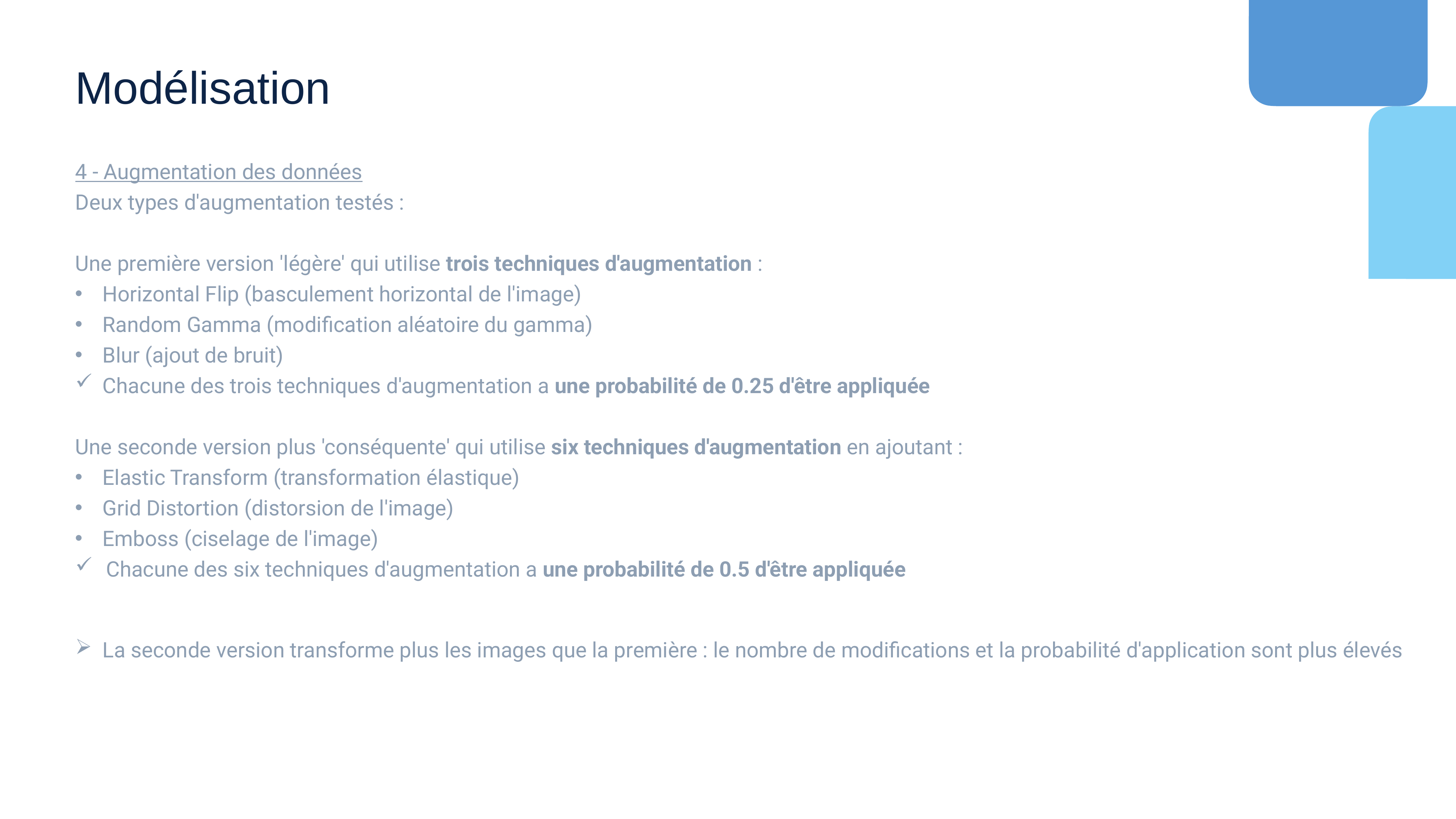

Modélisation

4 - Augmentation des données
Deux types d'augmentation testés :

Une première version 'légère' qui utilise trois techniques d'augmentation :
Horizontal Flip (basculement horizontal de l'image)
Random Gamma (modification aléatoire du gamma)
Blur (ajout de bruit)
Chacune des trois techniques d'augmentation a une probabilité de 0.25 d'être appliquée

Une seconde version plus 'conséquente' qui utilise six techniques d'augmentation en ajoutant :
Elastic Transform (transformation élastique)
Grid Distortion (distorsion de l'image)
Emboss (ciselage de l'image)
Chacune des six techniques d'augmentation a une probabilité de 0.5 d'être appliquée

La seconde version transforme plus les images que la première : le nombre de modifications et la probabilité d'application sont plus élevés